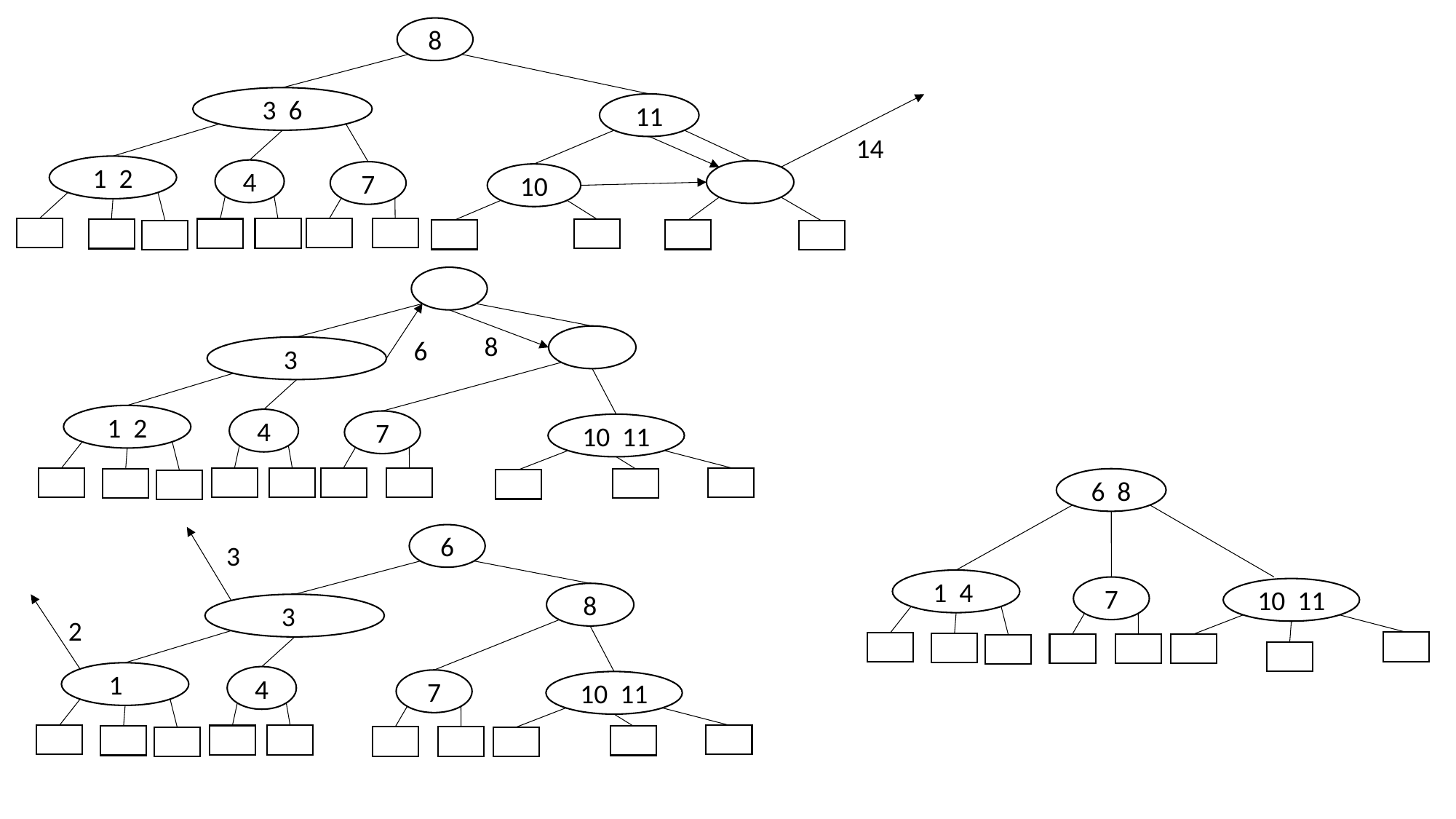

8
3  6
11
14
1  2
4

7
10

8

6
3
1  2
4
7
10  11

6  8

6
3
1  4
7
10  11
8
3
2

1
4
7
10  11